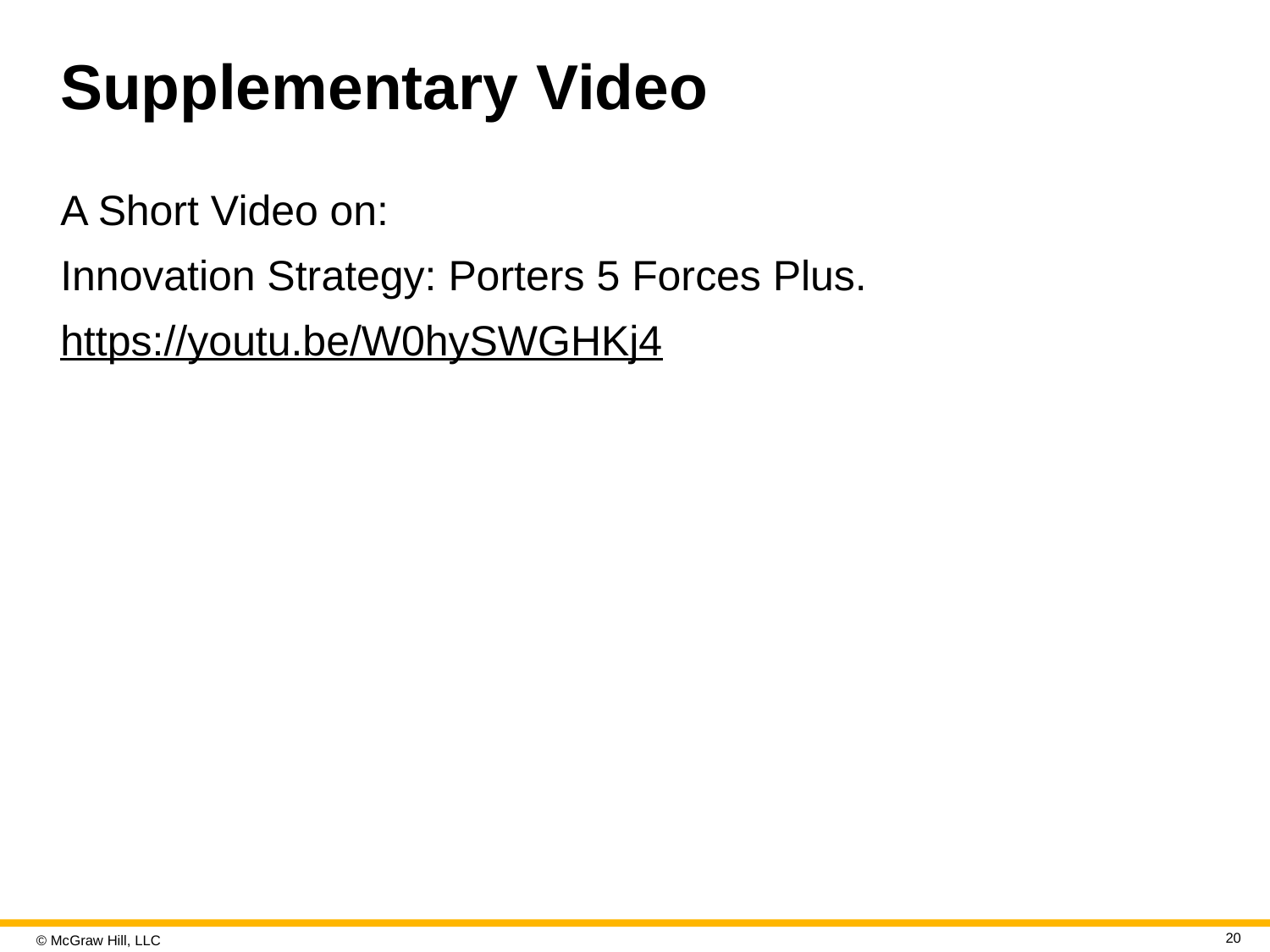

# Supplementary Video
A Short Video on:
Innovation Strategy: Porters 5 Forces Plus.
https://youtu.be/W0hySWGHKj4
20